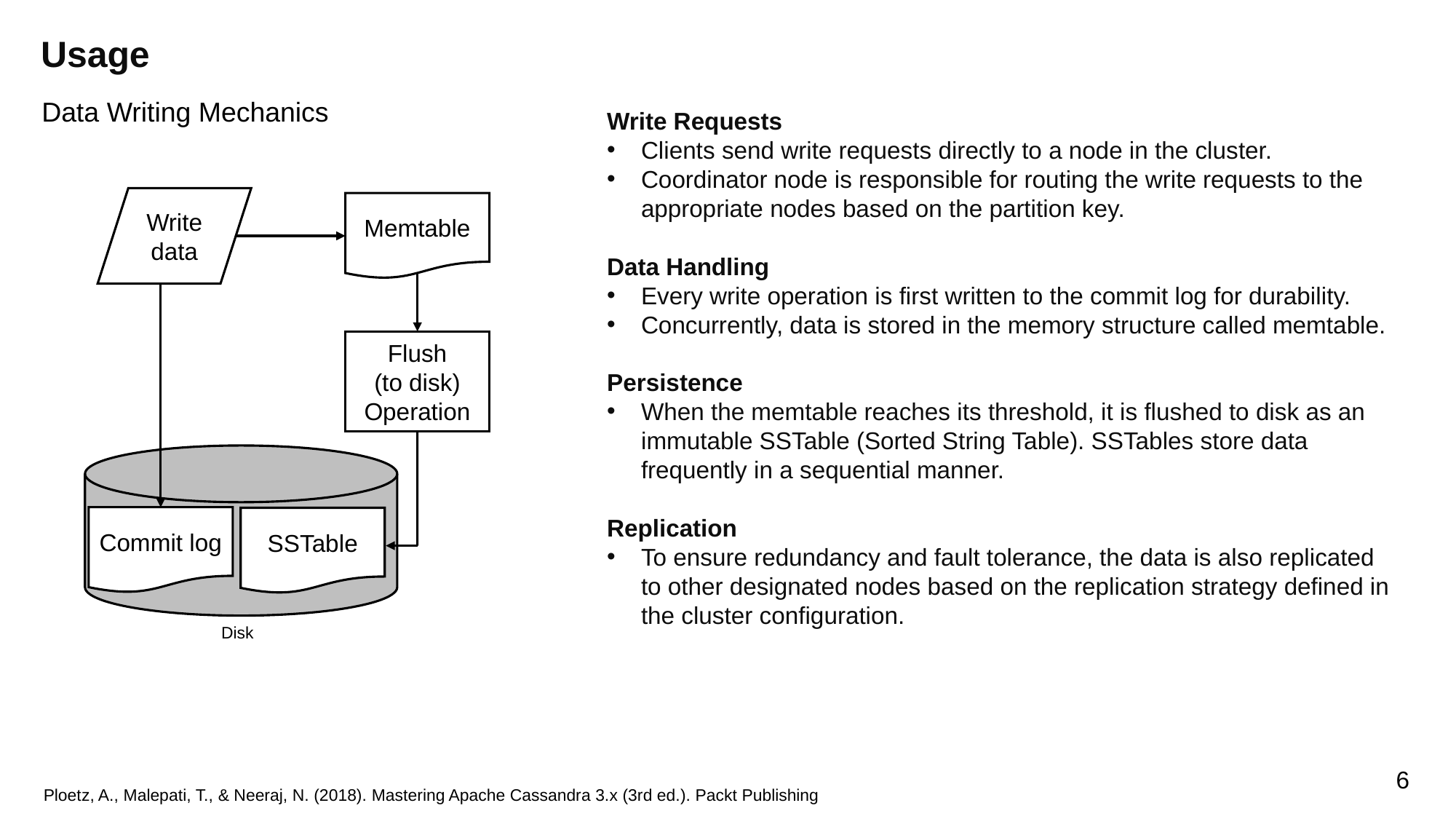

Usage
Data Writing Mechanics
Write Requests
Clients send write requests directly to a node in the cluster.
Coordinator node is responsible for routing the write requests to the appropriate nodes based on the partition key.

Data Handling
Every write operation is first written to the commit log for durability.
Concurrently, data is stored in the memory structure called memtable.

Persistence
When the memtable reaches its threshold, it is flushed to disk as an immutable SSTable (Sorted String Table). SSTables store data frequently in a sequential manner.

Replication
To ensure redundancy and fault tolerance, the data is also replicated to other designated nodes based on the replication strategy defined in the cluster configuration.

Write data
Memtable
Flush
(to disk)
Operation

Commit log
SSTable
Disk
6
Ploetz, A., Malepati, T., & Neeraj, N. (2018). Mastering Apache Cassandra 3.x (3rd ed.). Packt Publishing